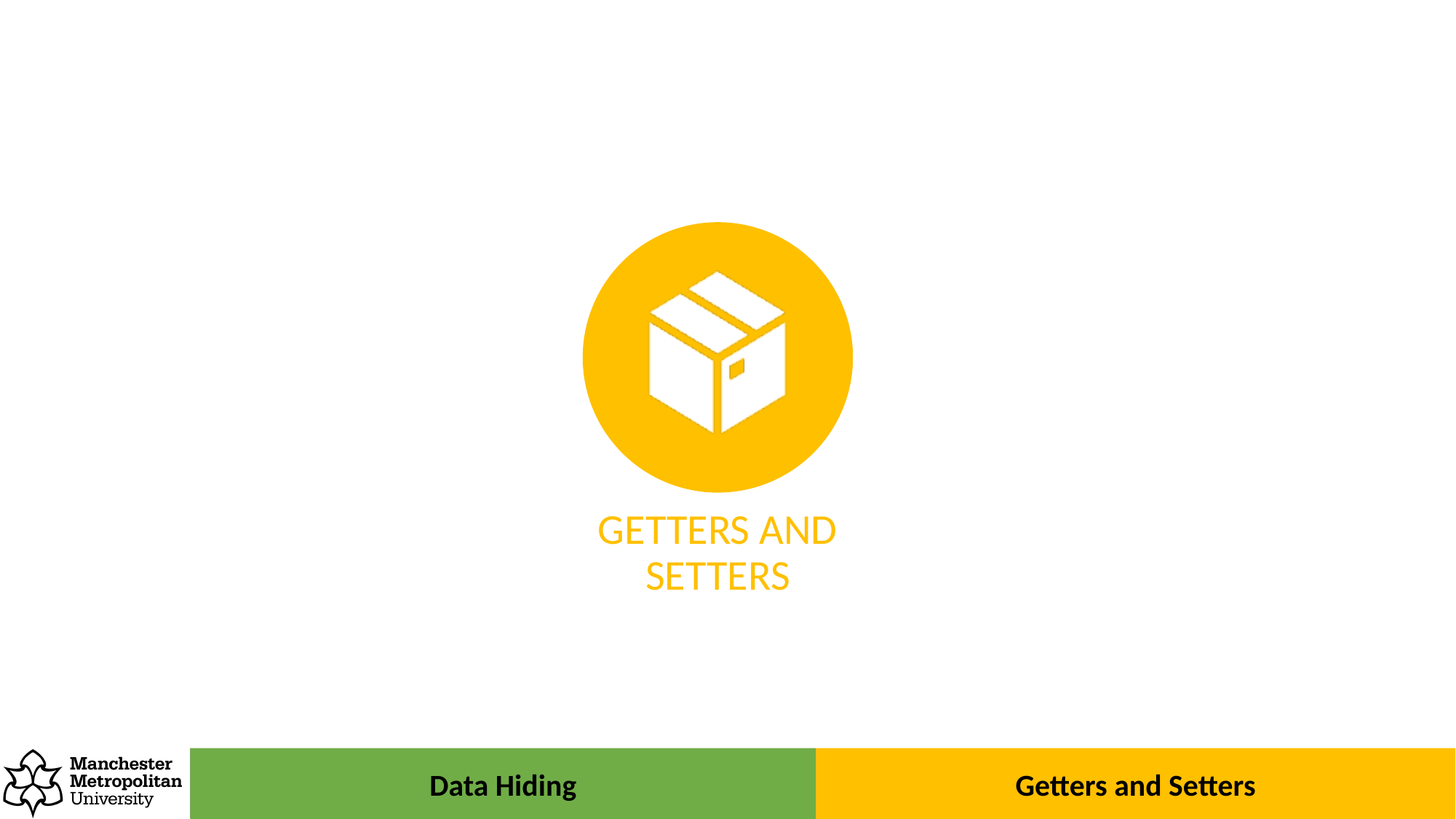

Getters and setters

Data Hiding
Getters and Setters